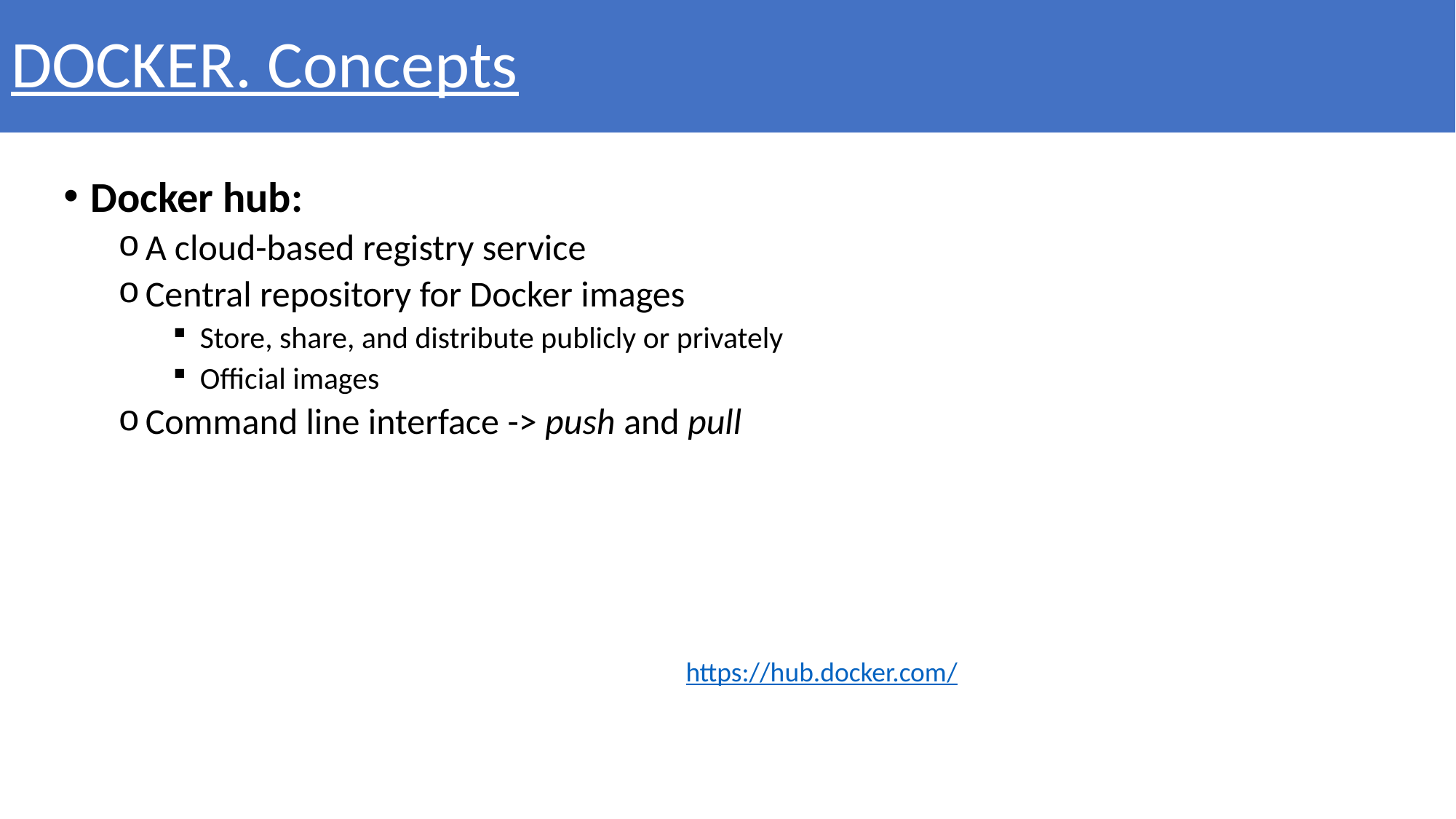

# DOCKER. Concepts
Docker hub:
A cloud-based registry service
Central repository for Docker images
Store, share, and distribute publicly or privately
Official images
Command line interface -> push and pull
https://hub.docker.com/